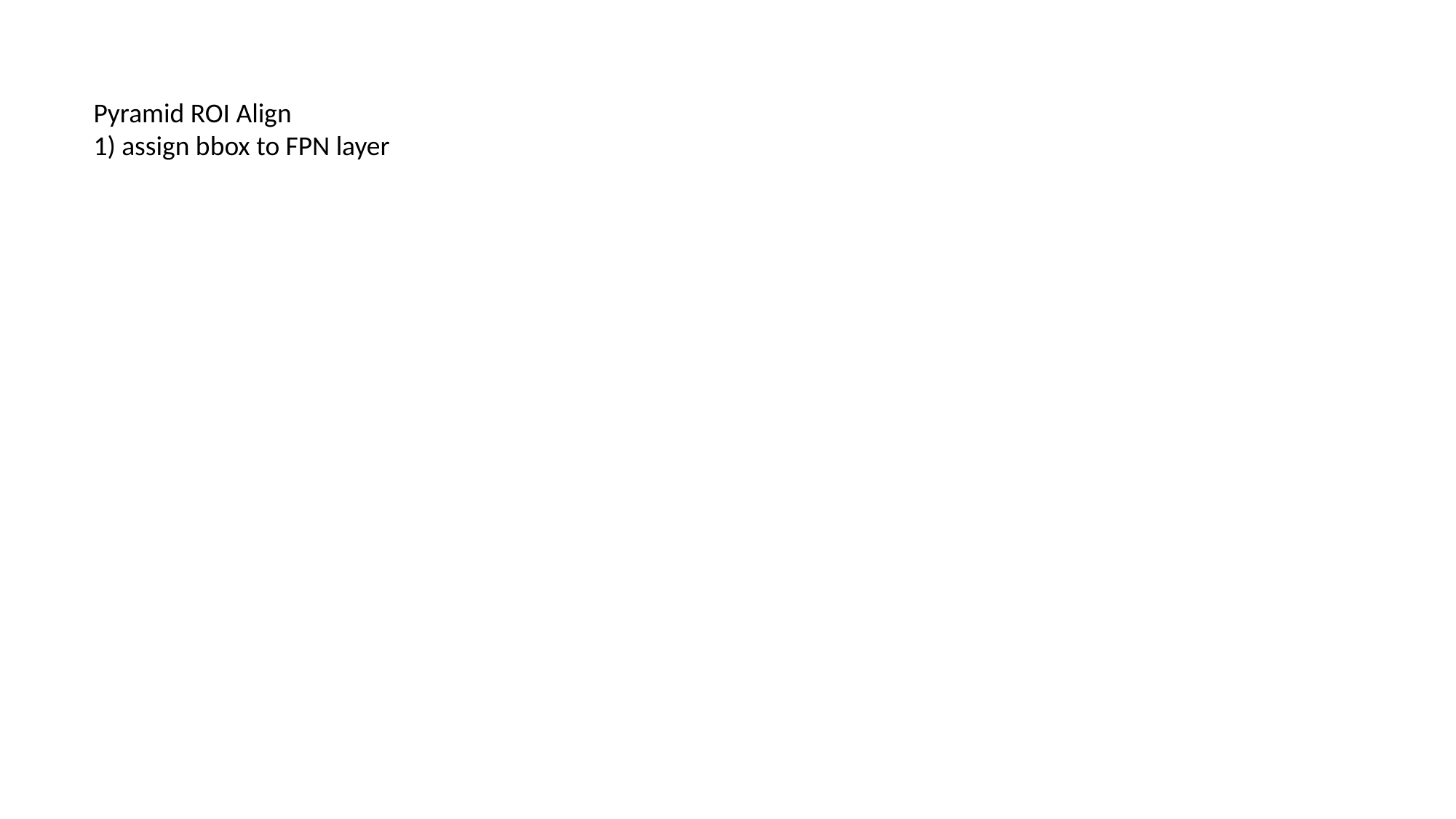

Pyramid ROI Align
1) assign bbox to FPN layer